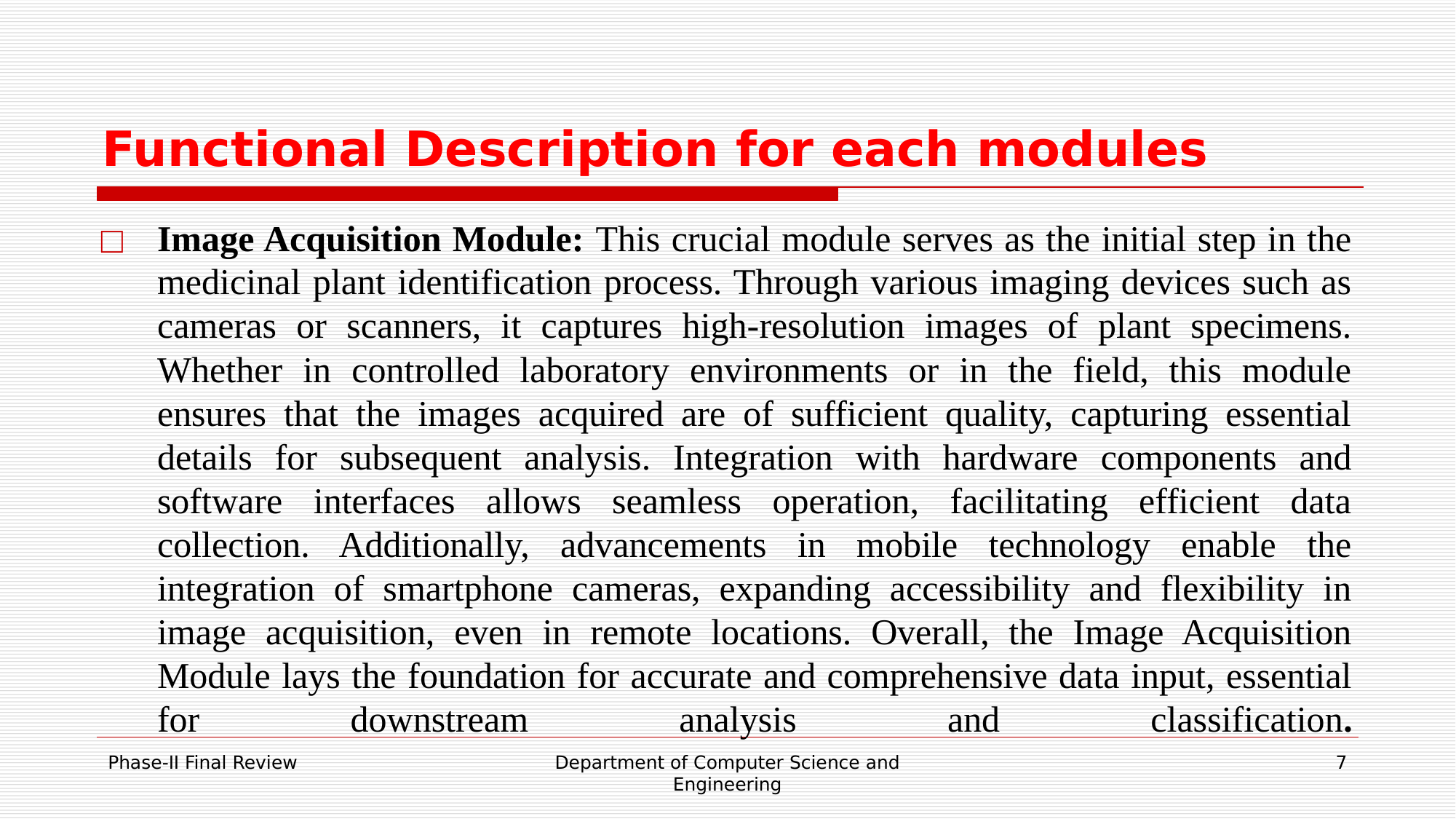

# Functional Description for each modules
Image Acquisition Module: This crucial module serves as the initial step in the medicinal plant identification process. Through various imaging devices such as cameras or scanners, it captures high-resolution images of plant specimens. Whether in controlled laboratory environments or in the field, this module ensures that the images acquired are of sufficient quality, capturing essential details for subsequent analysis. Integration with hardware components and software interfaces allows seamless operation, facilitating efficient data collection. Additionally, advancements in mobile technology enable the integration of smartphone cameras, expanding accessibility and flexibility in image acquisition, even in remote locations. Overall, the Image Acquisition Module lays the foundation for accurate and comprehensive data input, essential for downstream analysis and classification.

Phase-II Final Review
Department of Computer Science and Engineering
7